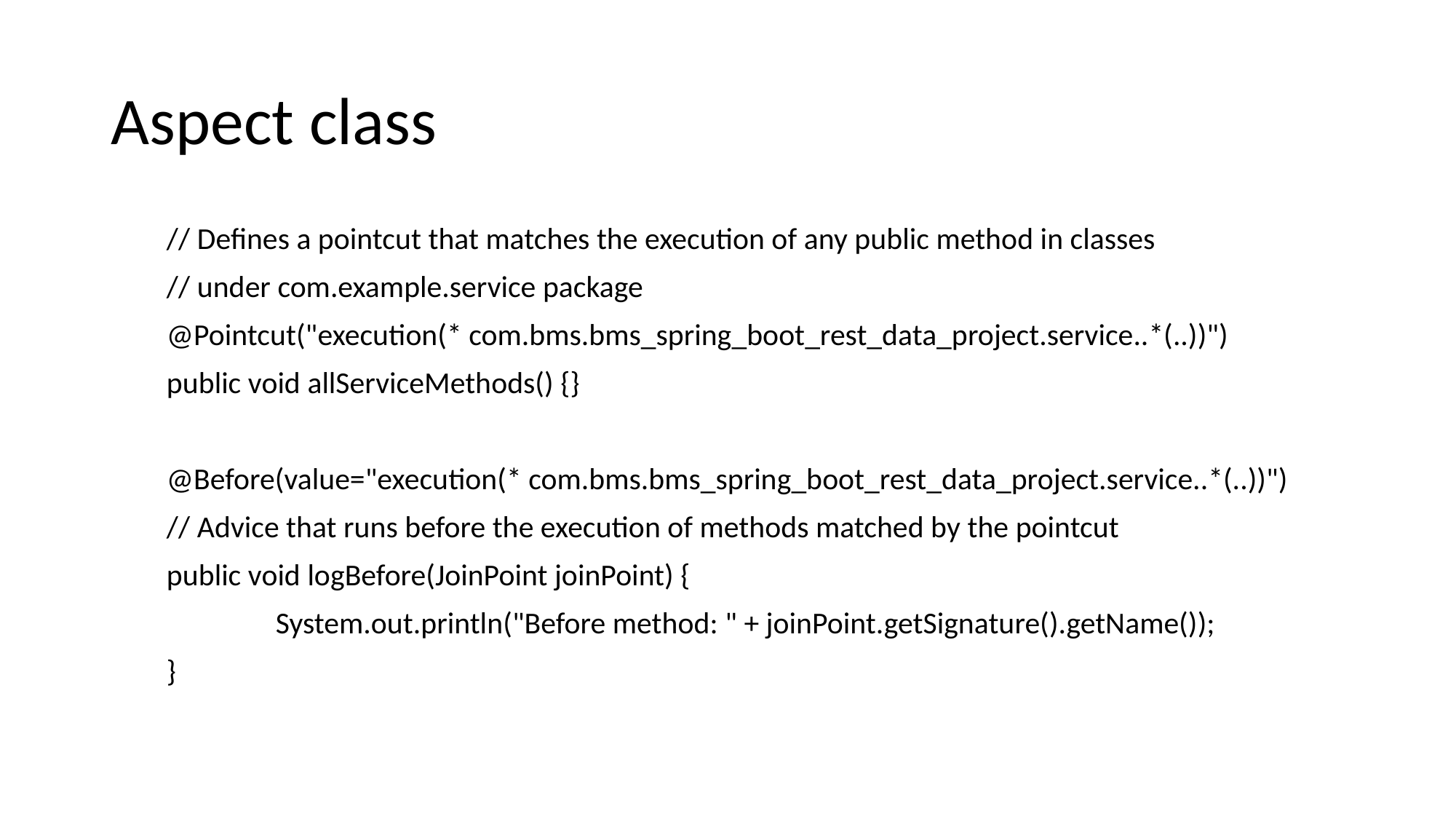

# Aspect class
	// Defines a pointcut that matches the execution of any public method in classes
	// under com.example.service package
	@Pointcut("execution(* com.bms.bms_spring_boot_rest_data_project.service..*(..))")
	public void allServiceMethods() {}

	@Before(value="execution(* com.bms.bms_spring_boot_rest_data_project.service..*(..))")
	// Advice that runs before the execution of methods matched by the pointcut
	public void logBefore(JoinPoint joinPoint) {
		System.out.println("Before method: " + joinPoint.getSignature().getName());
	}